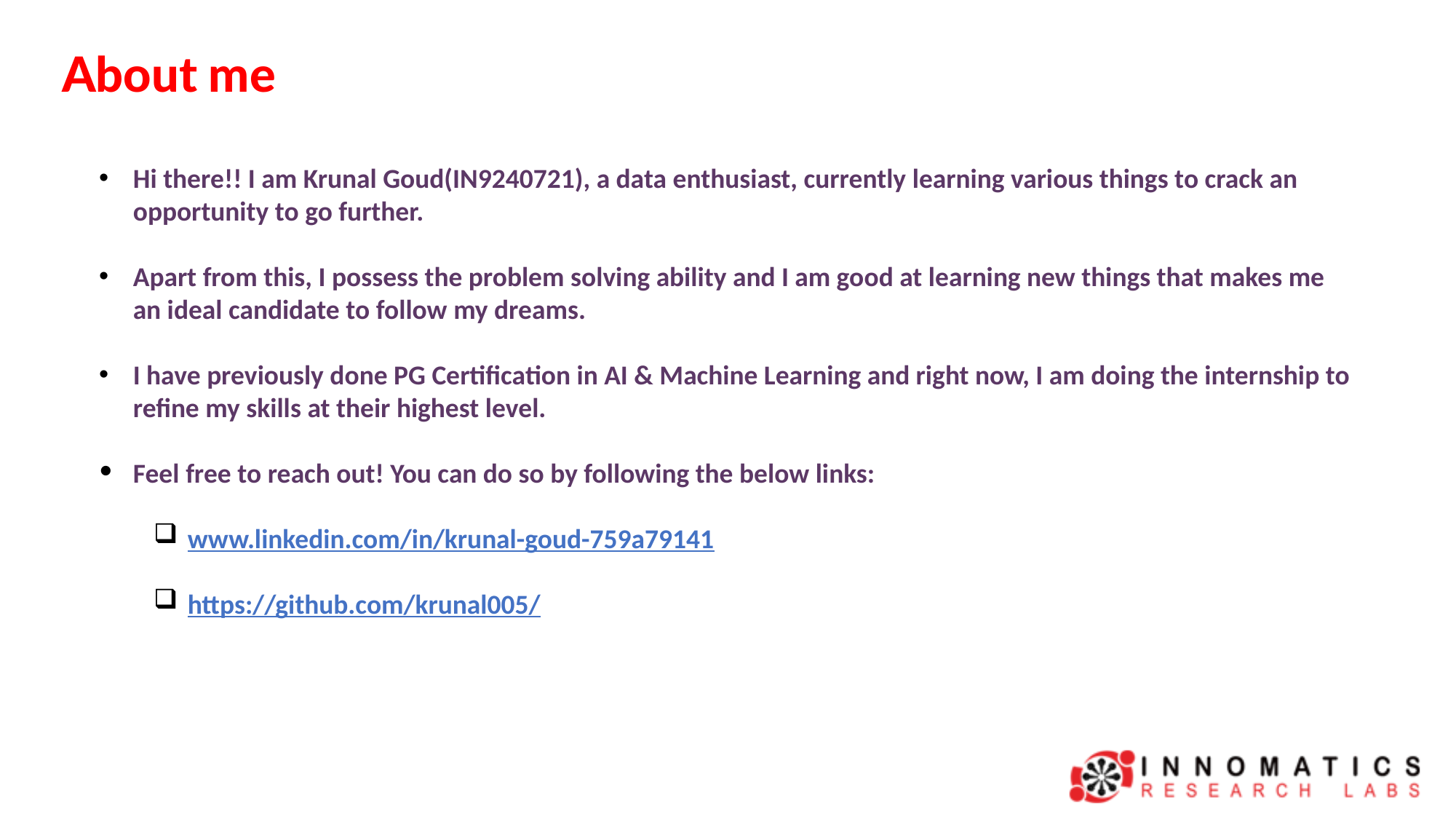

About me
Hi there!! I am Krunal Goud(IN9240721), a data enthusiast, currently learning various things to crack an opportunity to go further.

Apart from this, I possess the problem solving ability and I am good at learning new things that makes me an ideal candidate to follow my dreams.

I have previously done PG Certification in AI & Machine Learning and right now, I am doing the internship to refine my skills at their highest level.

Feel free to reach out! You can do so by following the below links:
www.linkedin.com/in/krunal-goud-759a79141
https://github.com/krunal005/